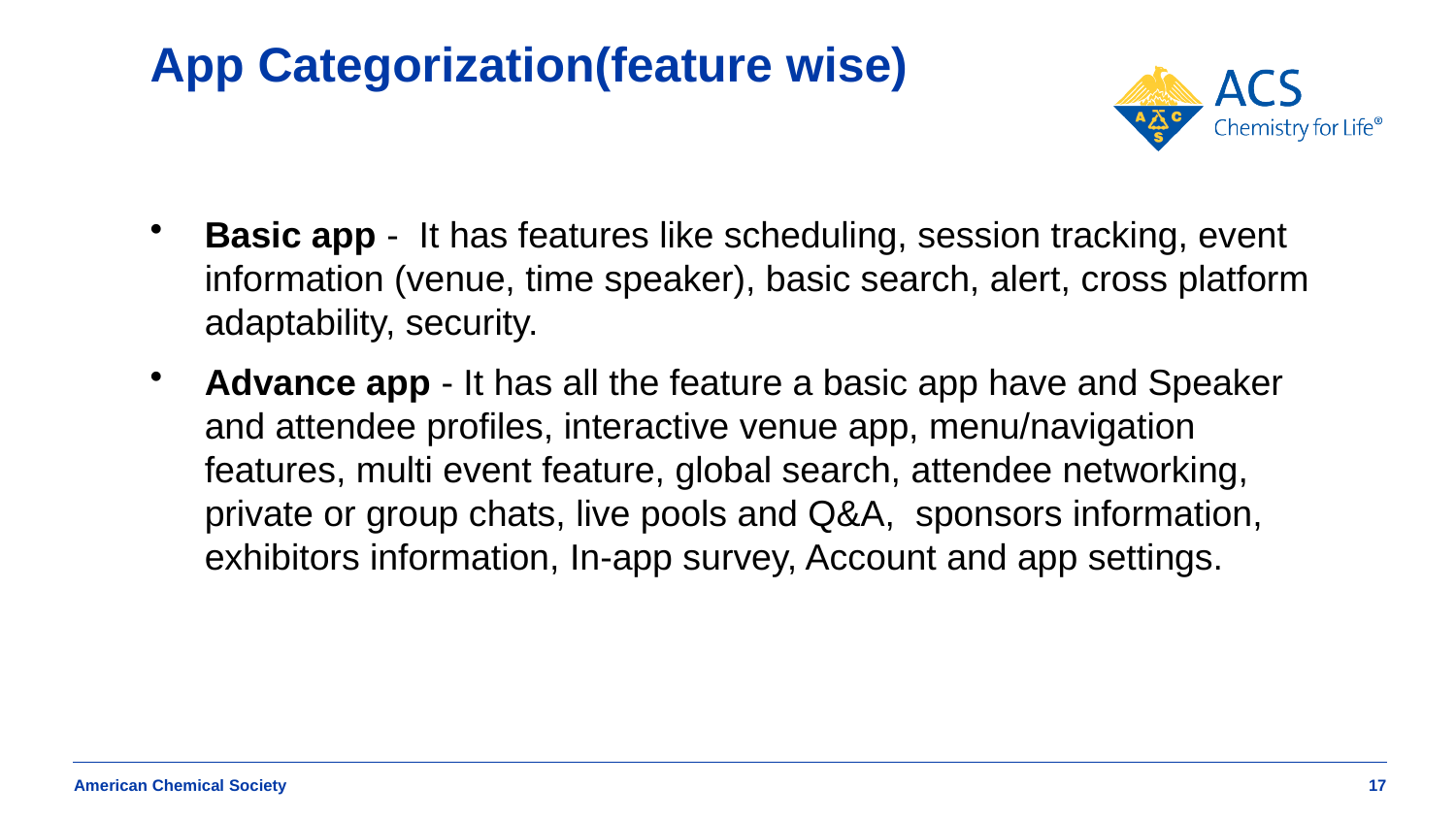

# App Categorization(feature wise)
Basic app -  It has features like scheduling, session tracking, event information (venue, time speaker), basic search, alert, cross platform adaptability, security.
Advance app - It has all the feature a basic app have and Speaker and attendee profiles, interactive venue app, menu/navigation features, multi event feature, global search, attendee networking, private or group chats, live pools and Q&A,  sponsors information, exhibitors information, In-app survey, Account and app settings.